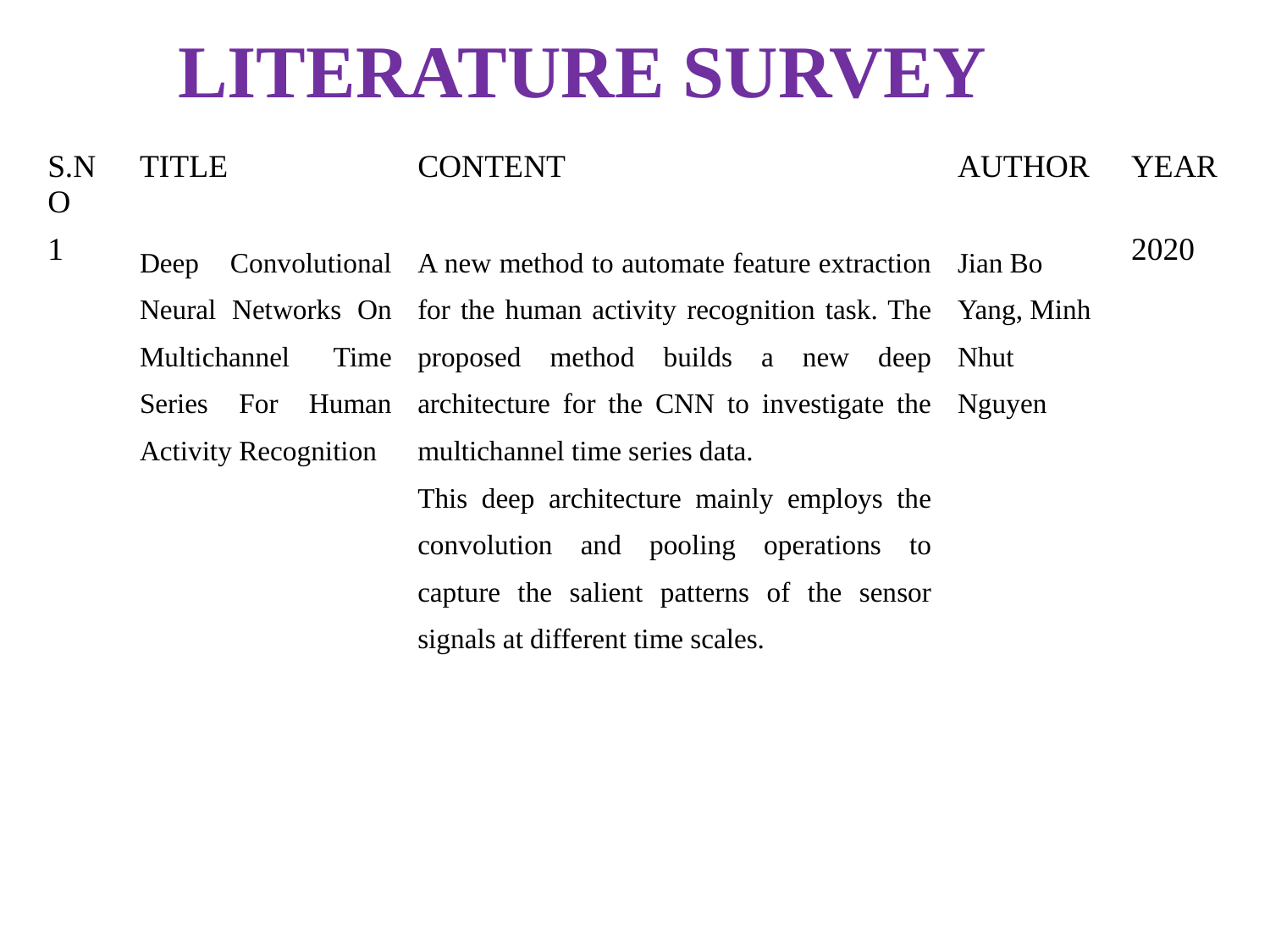

# LITERATURE SURVEY
| S.NO | TITLE | CONTENT | AUTHOR | YEAR |
| --- | --- | --- | --- | --- |
| 1 | Deep Convolutional Neural Networks On Multichannel Time Series For Human Activity Recognition | A new method to automate feature extraction for the human activity recognition task. The proposed method builds a new deep architecture for the CNN to investigate the multichannel time series data. This deep architecture mainly employs the convolution and pooling operations to capture the salient patterns of the sensor signals at different time scales. | Jian Bo Yang, Minh Nhut Nguyen | 2020 |